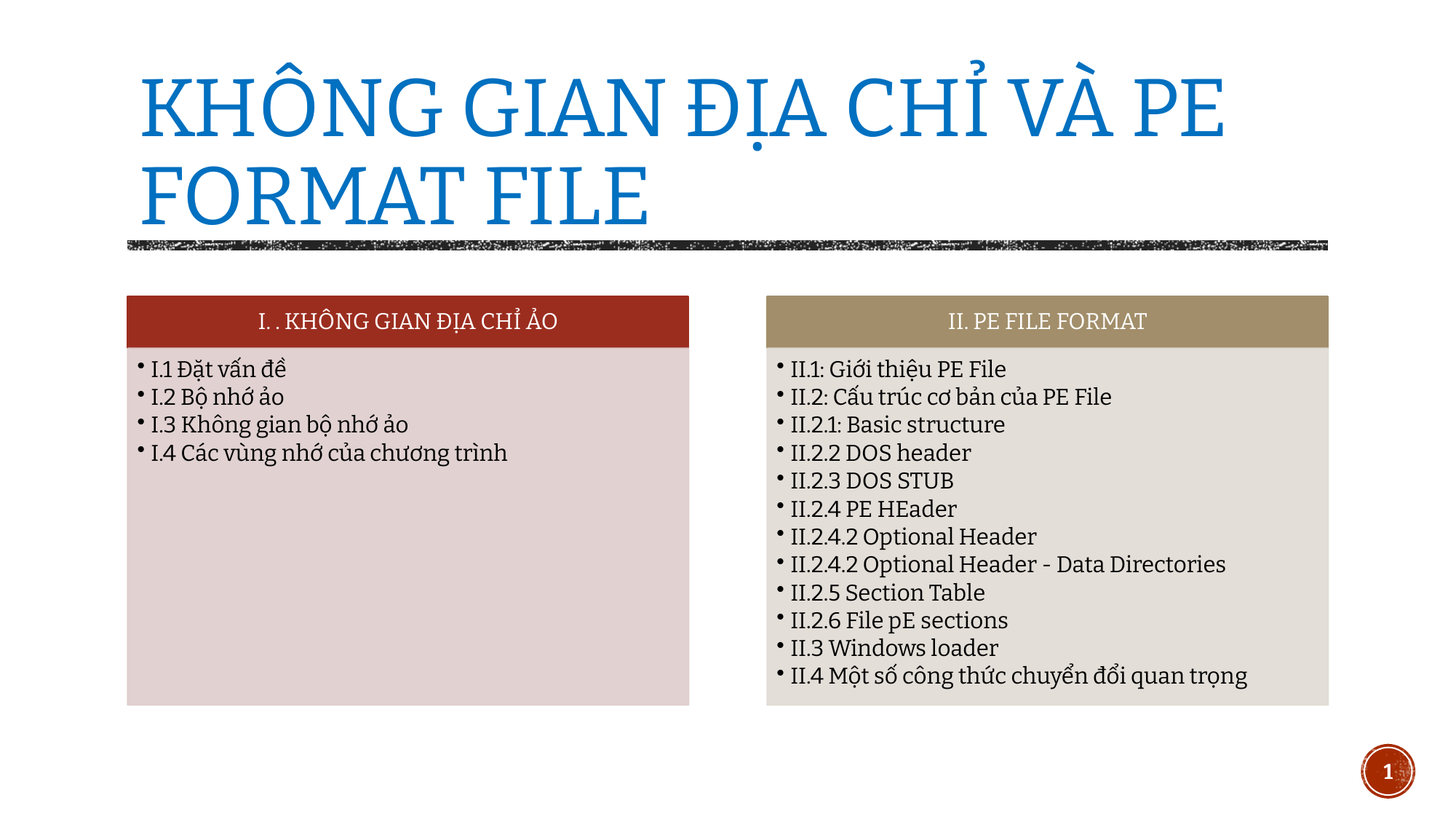

# KHÔNG GIAN ĐỊA CHỈ VÀ PE Format file

I. . KHÔNG GIAN ĐỊA CHỈ ẢO
I.1 Đặt vấn đề
I.2 Bộ nhớ ảo
I.3 Không gian bộ nhớ ảo
I.4 Các vùng nhớ của chương trình
II. PE FILE FORMAT
II.1: Giới thiệu PE File
II.2: Cấu trúc cơ bản của PE File
II.2.1: Basic structure
II.2.2 DOS header
II.2.3 DOS STUB
II.2.4 PE HEader
II.2.4.2 Optional Header
II.2.4.2 Optional Header - Data Directories
II.2.5 Section Table
II.2.6 File pE sections
II.3 Windows loader
II.4 Một số công thức chuyển đổi quan trọng
1